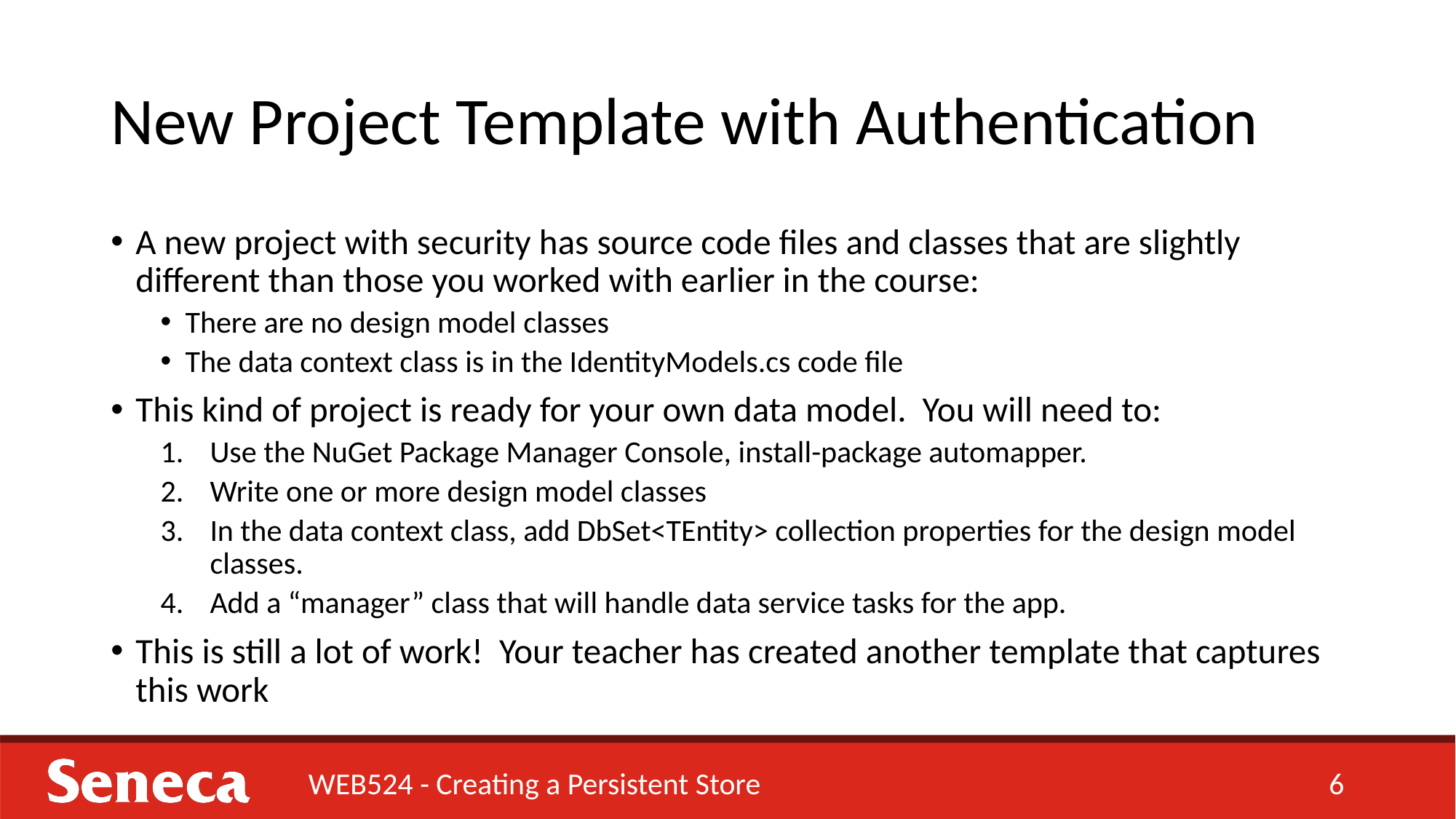

# New Project Template with Authentication
A new project with security has source code files and classes that are slightly different than those you worked with earlier in the course:
There are no design model classes
The data context class is in the IdentityModels.cs code file
This kind of project is ready for your own data model.  You will need to:
Use the NuGet Package Manager Console, install-package automapper.
Write one or more design model classes
In the data context class, add DbSet<TEntity> collection properties for the design model classes.
Add a “manager” class that will handle data service tasks for the app.
This is still a lot of work!  Your teacher has created another template that captures this work
WEB524 - Creating a Persistent Store
6